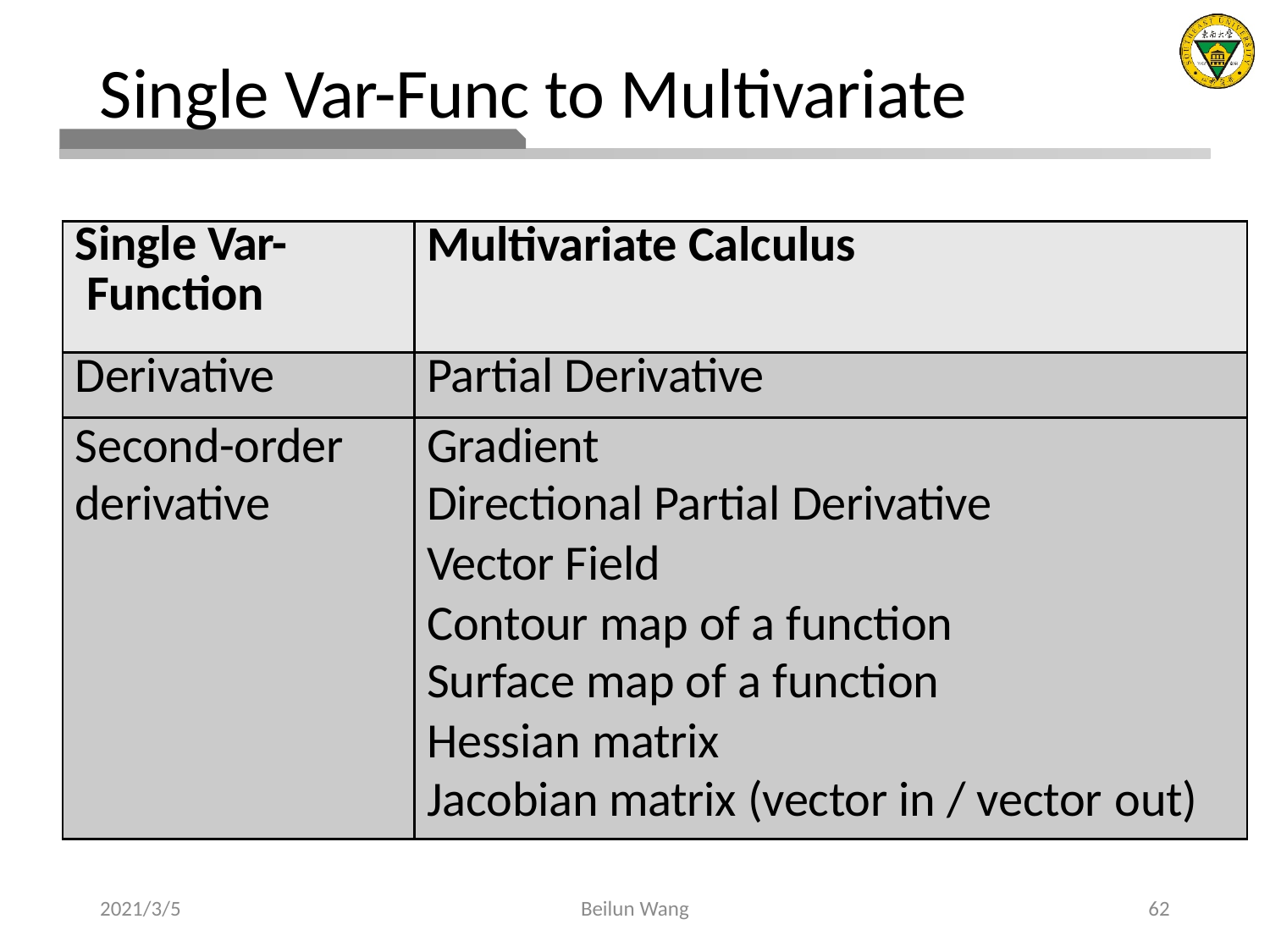

# Single Var-Func to Multivariate
| Single Var- Function | Multivariate Calculus |
| --- | --- |
| Derivative | Partial Derivative |
| Second-order | Gradient |
| derivative | Directional Partial Derivative |
|  | Vector Field |
|  | Contour map of a function |
|  | Surface map of a function |
|  | Hessian matrix |
|  | Jacobian matrix (vector in / vector out) |
2021/3/5
Beilun Wang
62